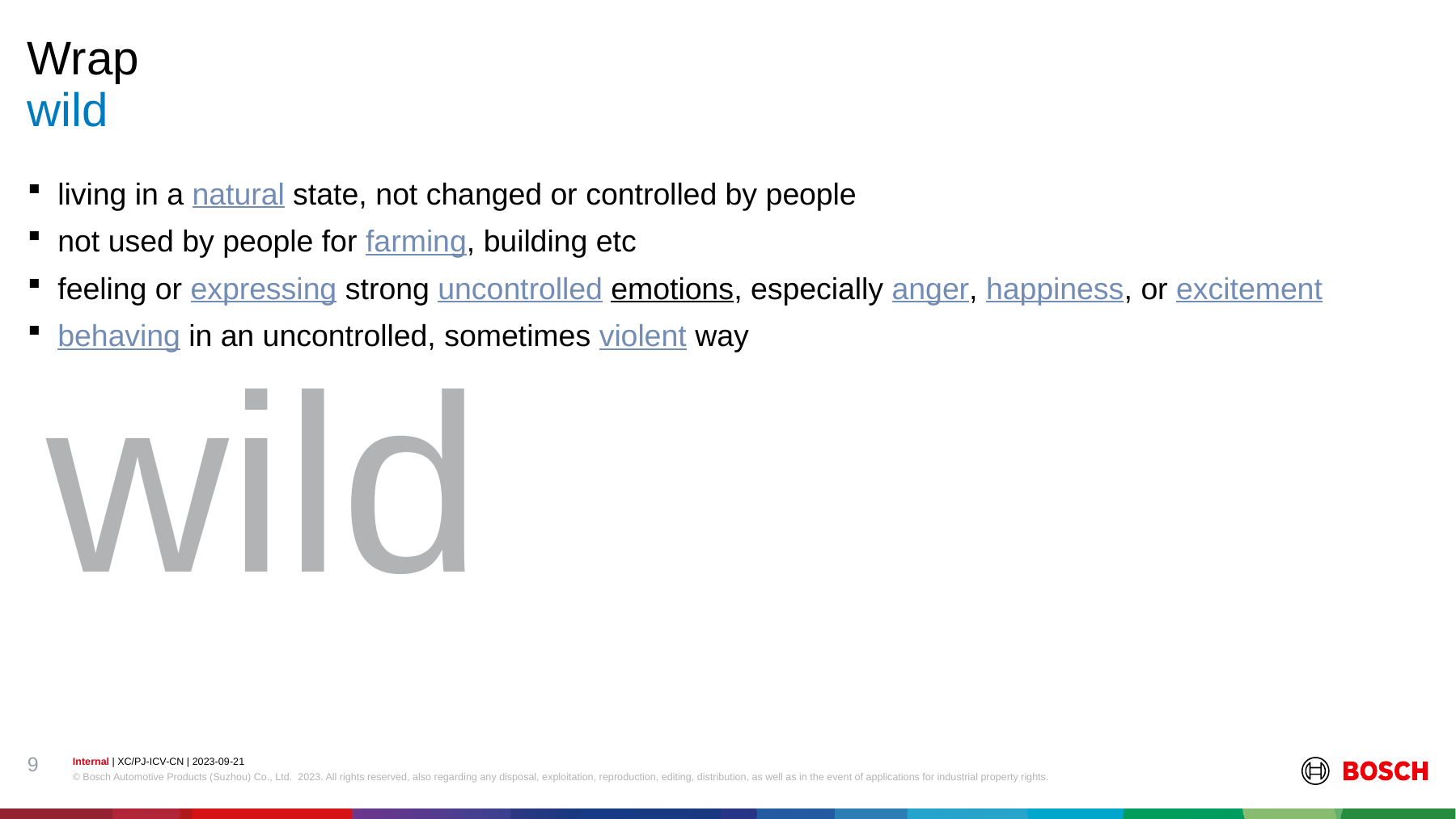

Wrap
# wild
living in a natural state, not changed or controlled by people
not used by people for farming, building etc
feeling or expressing strong uncontrolled emotions, especially anger, happiness, or excitement
behaving in an uncontrolled, sometimes violent way
wild
9